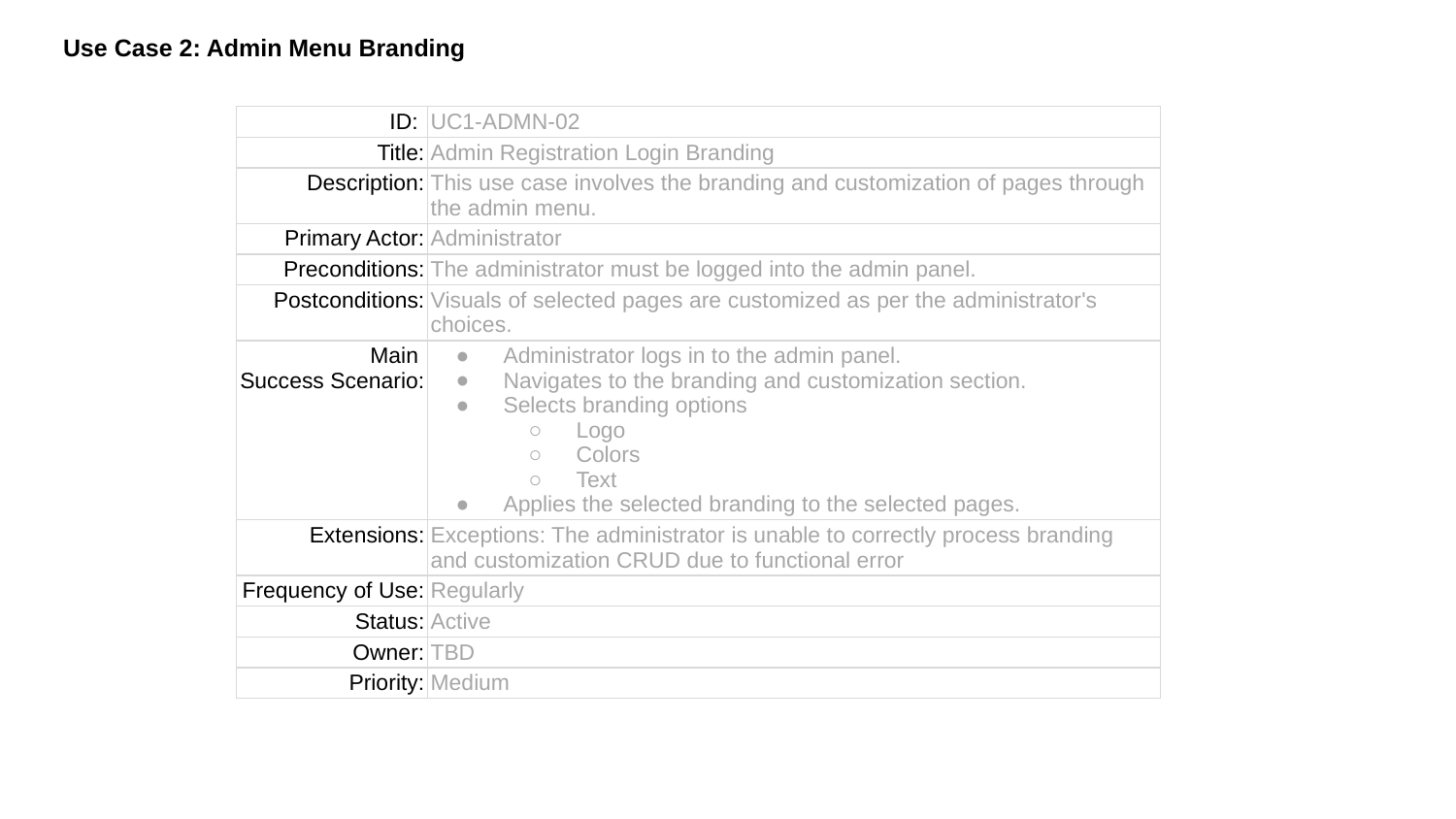

Use Case 2: Admin Menu Branding
| ID: | UC1-ADMN-02 |
| --- | --- |
| Title: | Admin Registration Login Branding |
| Description: | This use case involves the branding and customization of pages through the admin menu. |
| Primary Actor: | Administrator |
| Preconditions: | The administrator must be logged into the admin panel. |
| Postconditions: | Visuals of selected pages are customized as per the administrator's choices. |
| Main Success Scenario: | Administrator logs in to the admin panel. Navigates to the branding and customization section. Selects branding options Logo Colors Text Applies the selected branding to the selected pages. |
| Extensions: | Exceptions: The administrator is unable to correctly process branding and customization CRUD due to functional error |
| Frequency of Use: | Regularly |
| Status: | Active |
| Owner: | TBD |
| Priority: | Medium |